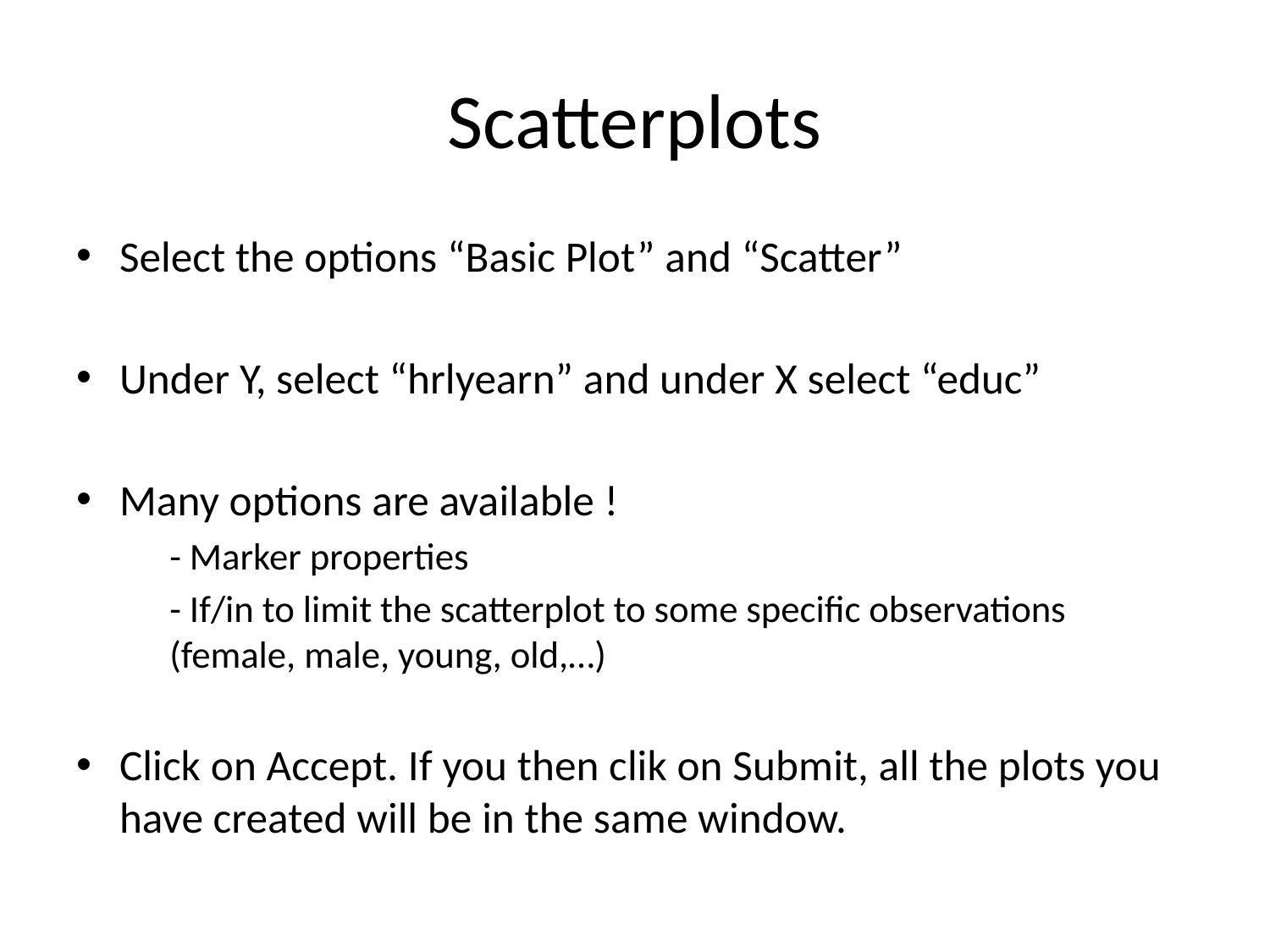

# Scatterplots
Select the options “Basic Plot” and “Scatter”

Under Y, select “hrlyearn” and under X select “educ”

Many options are available !
	- Marker properties
	- If/in to limit the scatterplot to some specific observations (female, male, young, old,…)

Click on Accept. If you then clik on Submit, all the plots you have created will be in the same window.